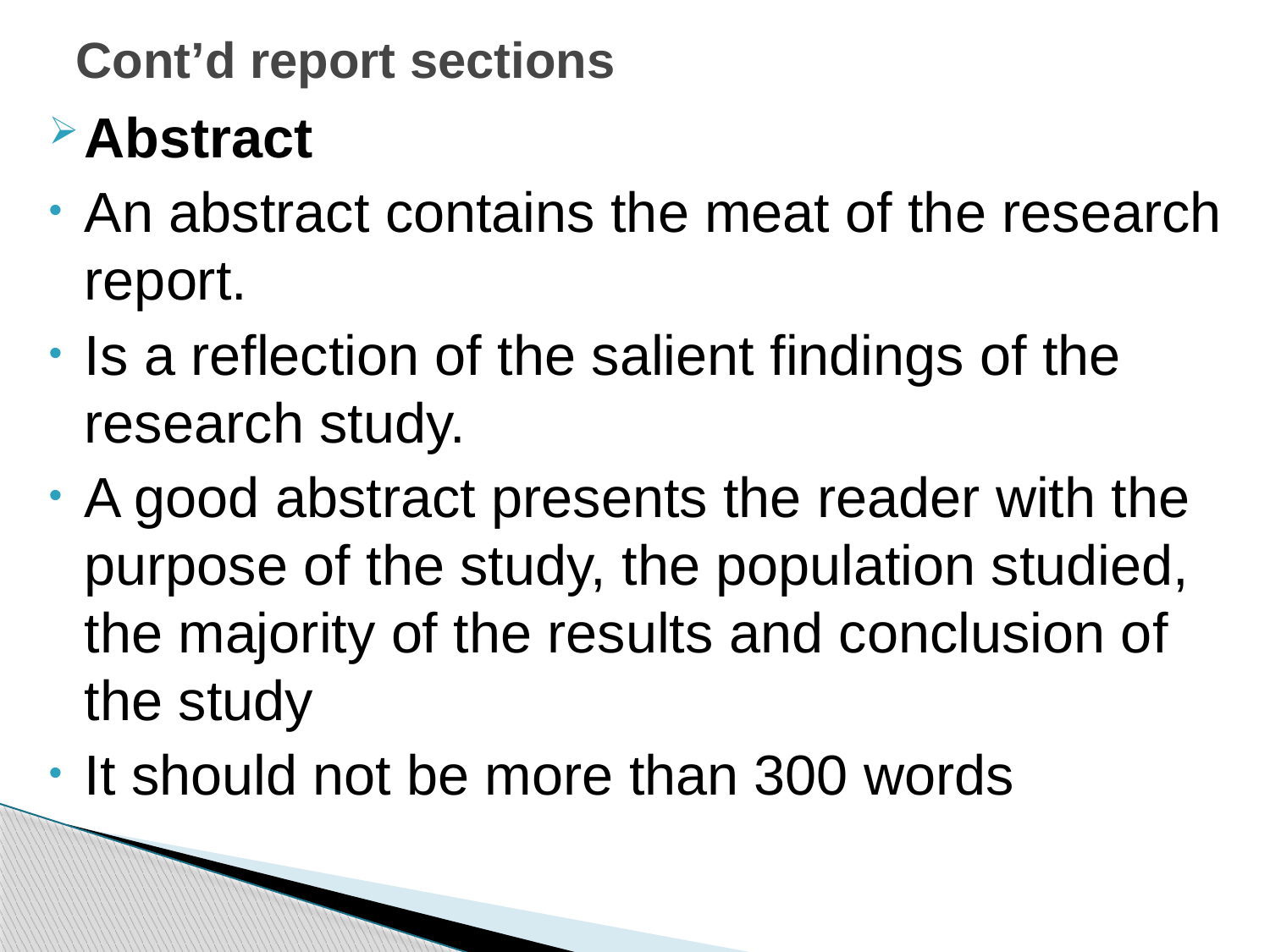

# Cont’d report sections
Abstract
An abstract contains the meat of the research report.
Is a reflection of the salient findings of the research study.
A good abstract presents the reader with the purpose of the study, the population studied, the majority of the results and conclusion of the study
It should not be more than 300 words